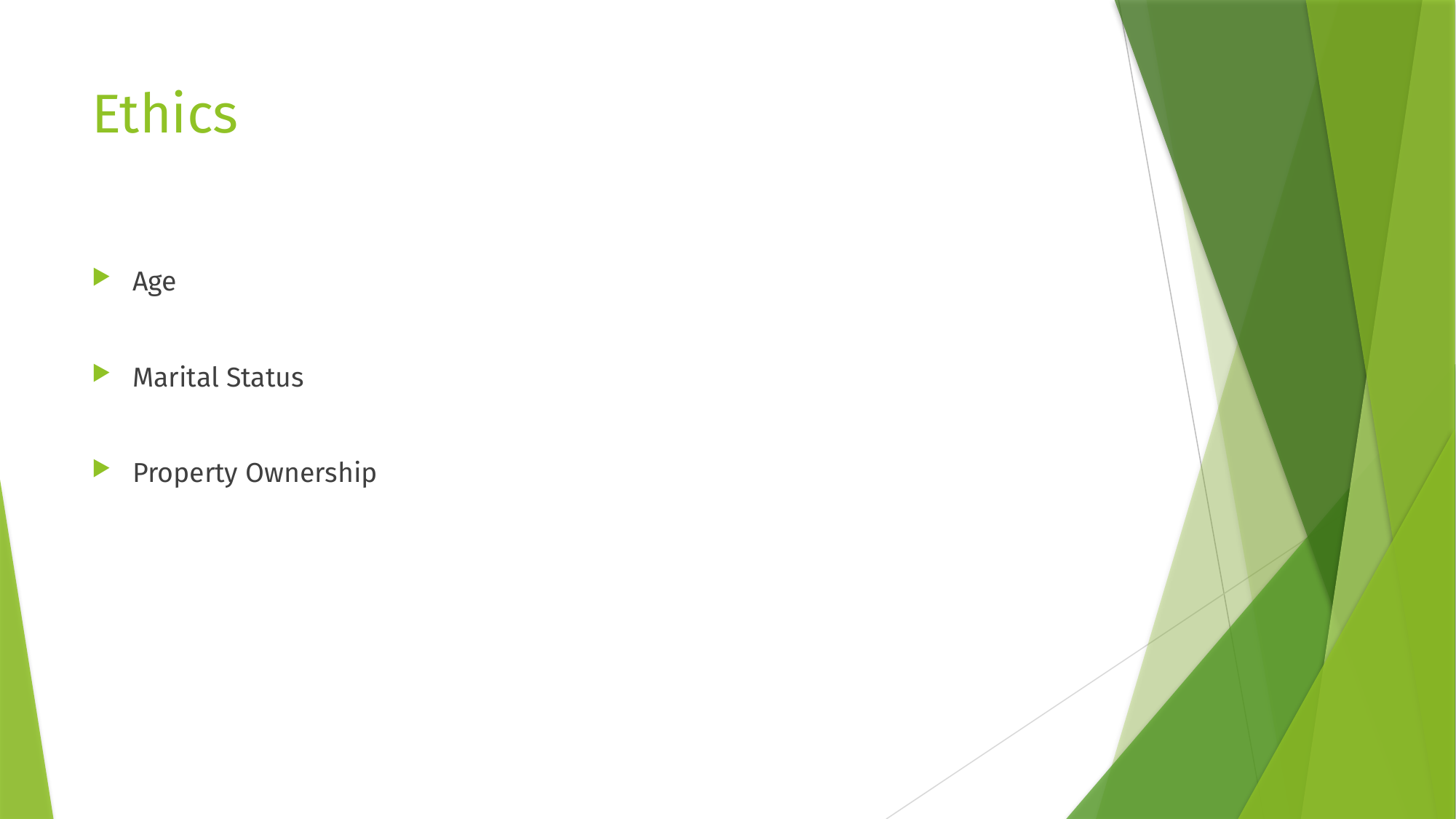

# Ethics
Age

Marital Status

Property Ownership